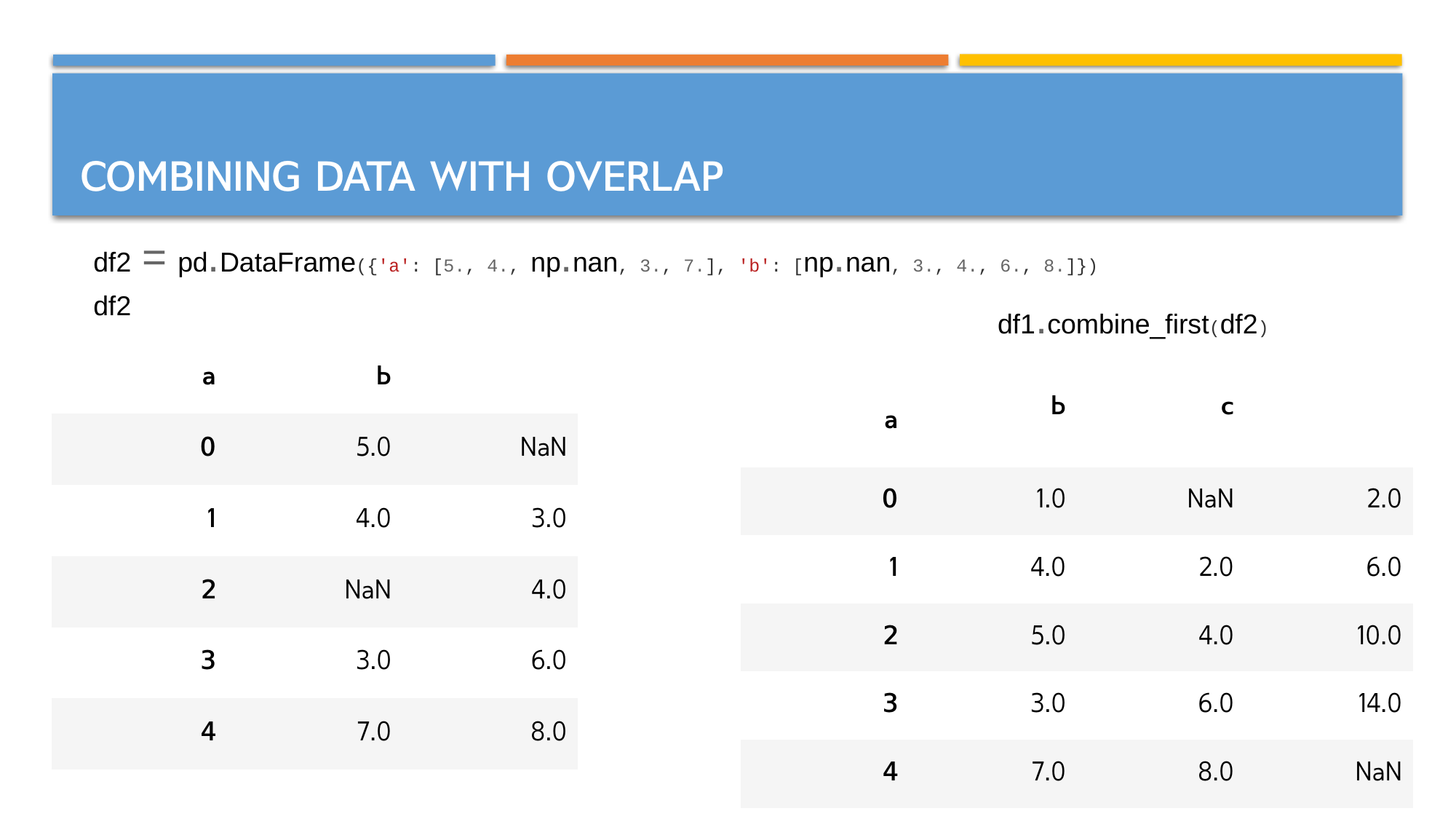

# Combining Data with Overlap
df2 = pd.DataFrame({'a': [5., 4., np.nan, 3., 7.], 'b': [np.nan, 3., 4., 6., 8.]})
df2
df1.combine_first(df2)
| a | b |  |
| --- | --- | --- |
| 0 | 5.0 | NaN |
| 1 | 4.0 | 3.0 |
| 2 | NaN | 4.0 |
| 3 | 3.0 | 6.0 |
| 4 | 7.0 | 8.0 |
| a | b | c |  |
| --- | --- | --- | --- |
| 0 | 1.0 | NaN | 2.0 |
| 1 | 4.0 | 2.0 | 6.0 |
| 2 | 5.0 | 4.0 | 10.0 |
| 3 | 3.0 | 6.0 | 14.0 |
| 4 | 7.0 | 8.0 | NaN |